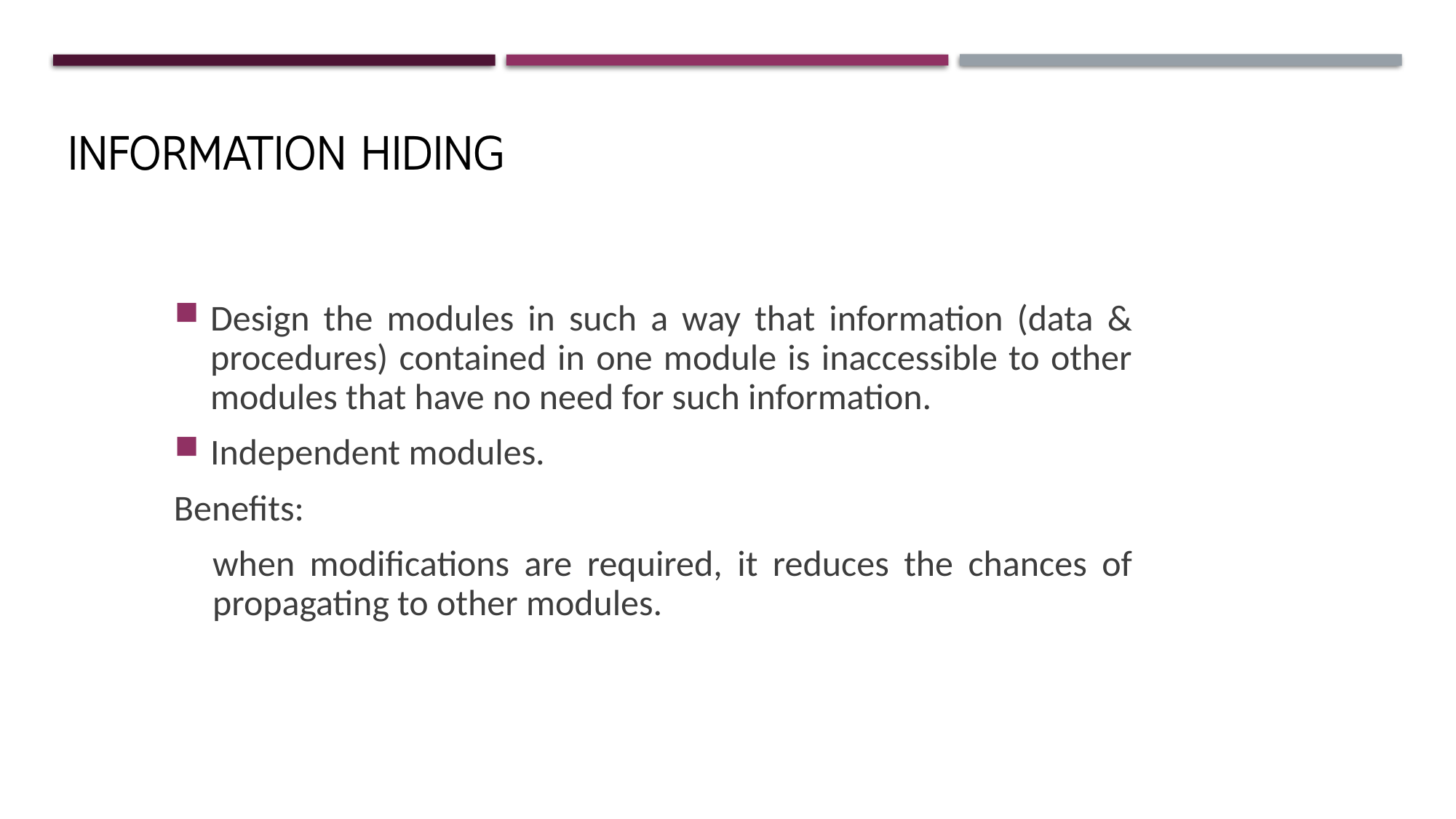

Information Hiding
Design the modules in such a way that information (data & procedures) contained in one module is inaccessible to other modules that have no need for such information.
Independent modules.
Benefits:
when modifications are required, it reduces the chances of propagating to other modules.